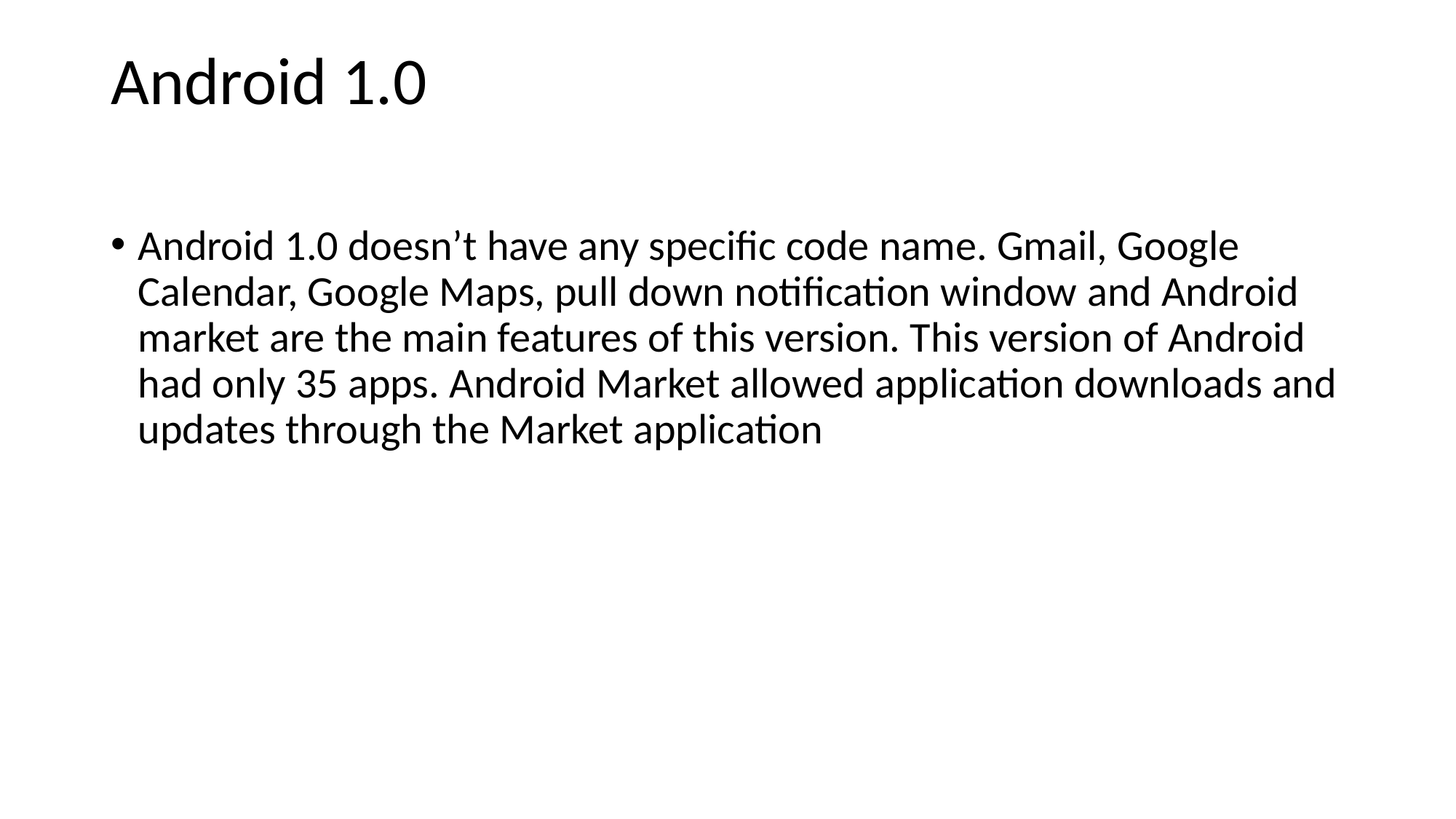

# Android 1.0
Android 1.0 doesn’t have any specific code name. Gmail, Google Calendar, Google Maps, pull down notification window and Android market are the main features of this version. This version of Android had only 35 apps. Android Market allowed application downloads and updates through the Market application